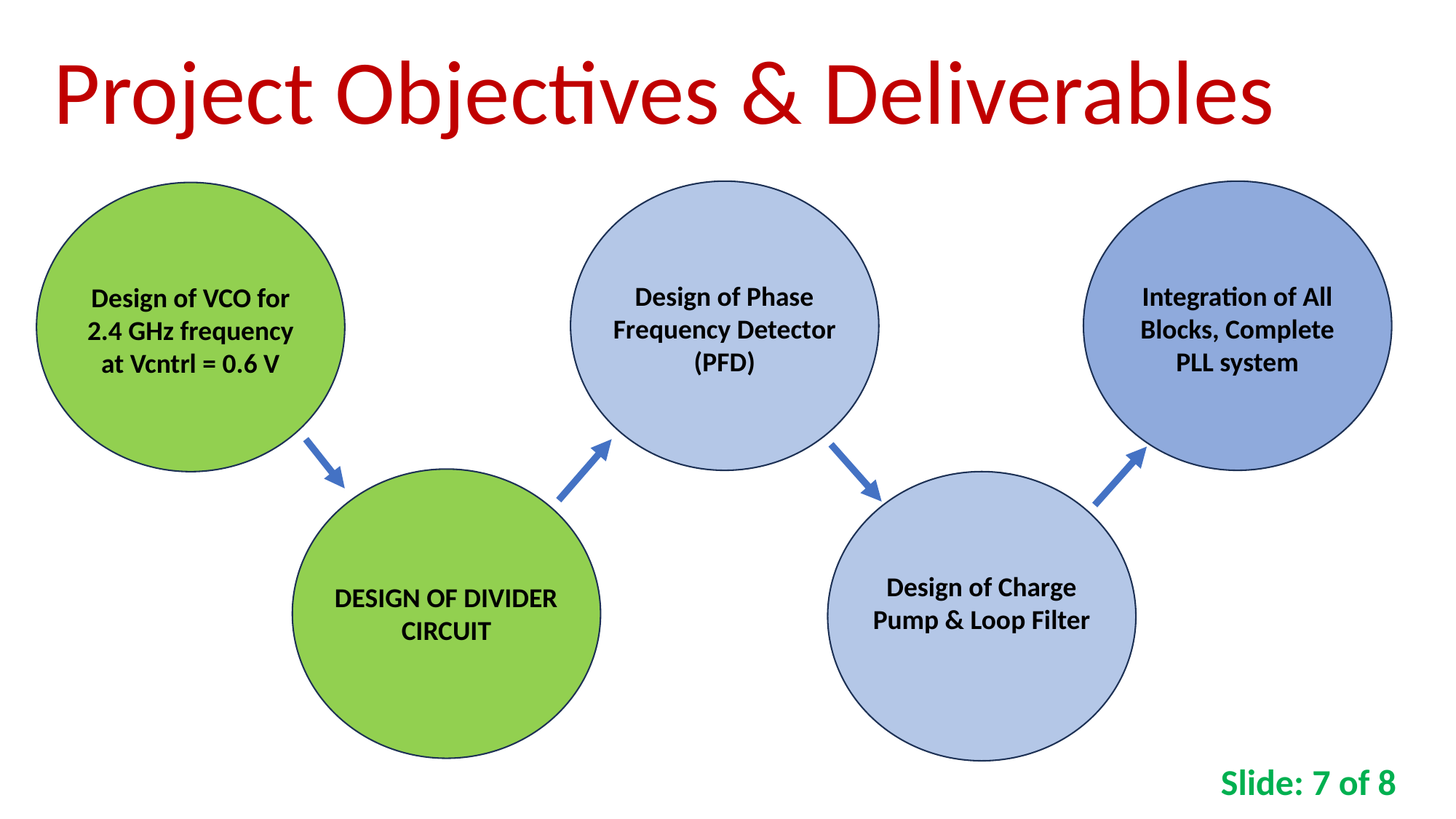

# Project Objectives & Deliverables

Design of Phase Frequency Detector
(PFD)

Integration of All Blocks, Complete PLL system

Design of VCO for 2.4 GHz frequency at Vcntrl = 0.6 V

DESIGN OF DIVIDER
CIRCUIT

Design of Charge Pump & Loop Filter
Slide: 7 of 8